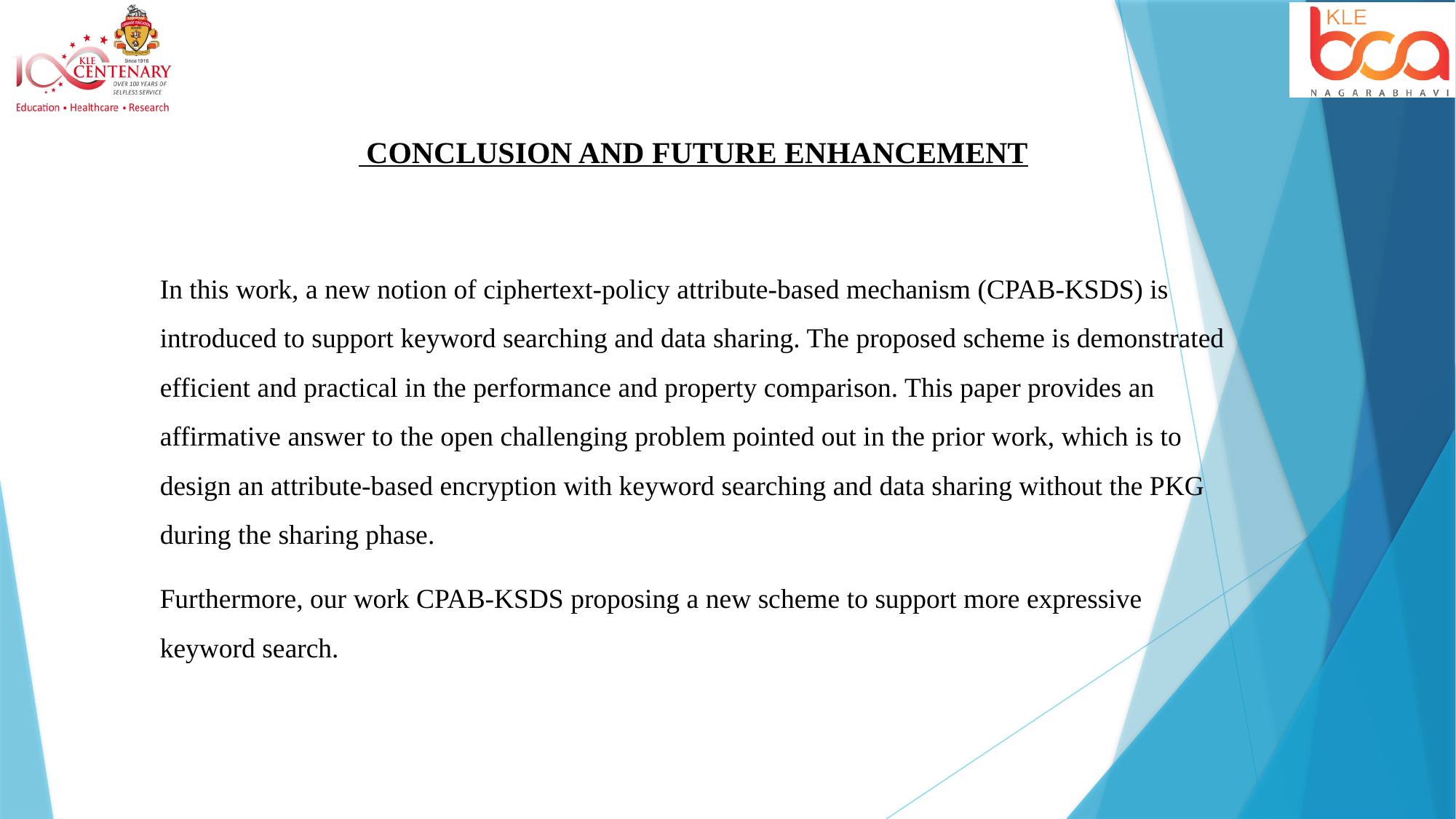

CONCLUSION AND FUTURE ENHANCEMENT

In this work, a new notion of ciphertext-policy attribute-based mechanism (CPAB-KSDS) is introduced to support keyword searching and data sharing. The proposed scheme is demonstrated efficient and practical in the performance and property comparison. This paper provides an affirmative answer to the open challenging problem pointed out in the prior work, which is to design an attribute-based encryption with keyword searching and data sharing without the PKG during the sharing phase.
Furthermore, our work CPAB-KSDS proposing a new scheme to support more expressive keyword search.